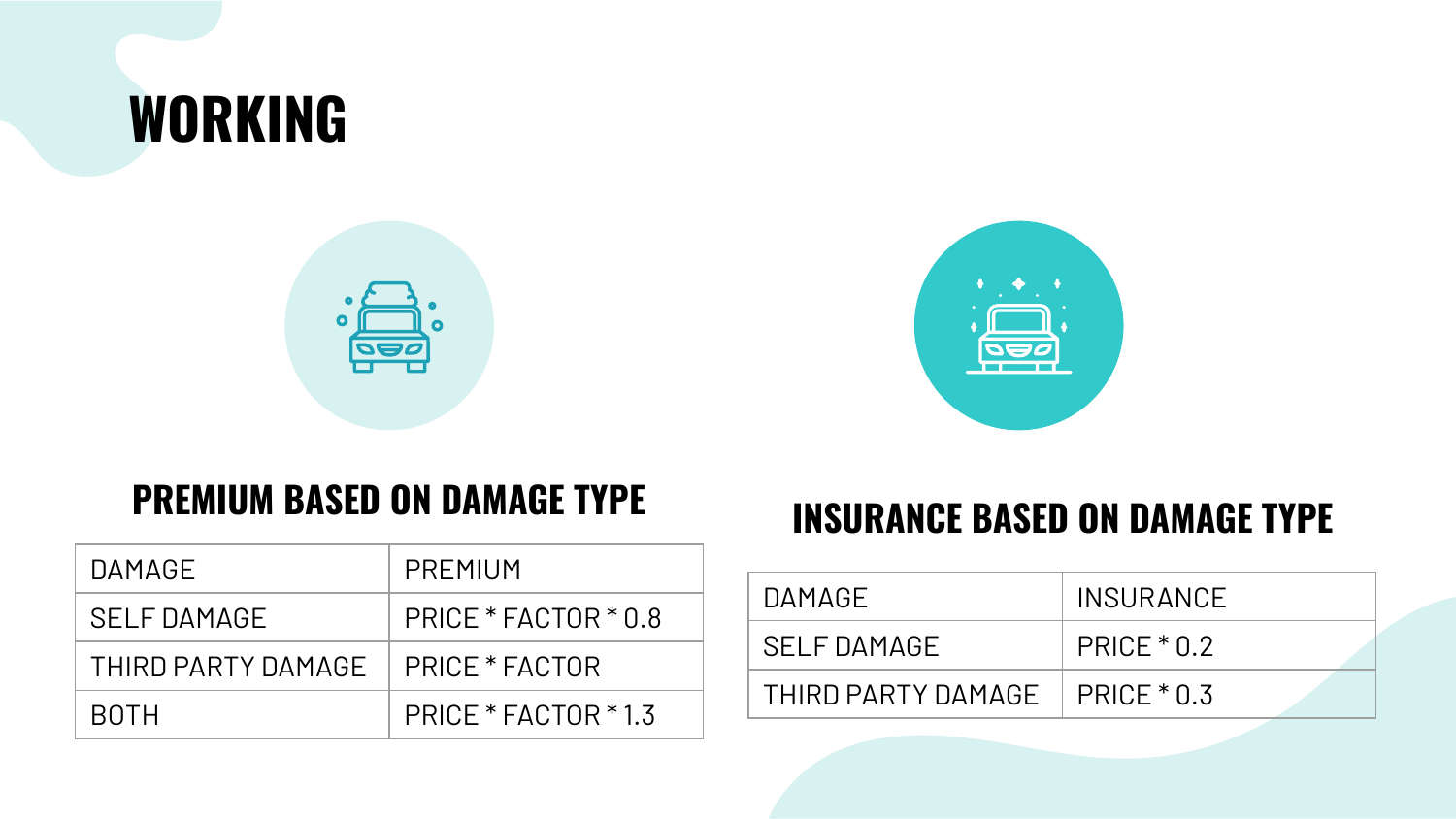

# WORKING

PREMIUM BASED ON DAMAGE TYPE
INSURANCE BASED ON DAMAGE TYPE
| DAMAGE | PREMIUM |
| --- | --- |
| SELF DAMAGE | PRICE \* FACTOR \* 0.8 |
| THIRD PARTY DAMAGE | PRICE \* FACTOR |
| BOTH | PRICE \* FACTOR \* 1.3 |
| DAMAGE | INSURANCE |
| --- | --- |
| SELF DAMAGE | PRICE \* 0.2 |
| THIRD PARTY DAMAGE | PRICE \* 0.3 |